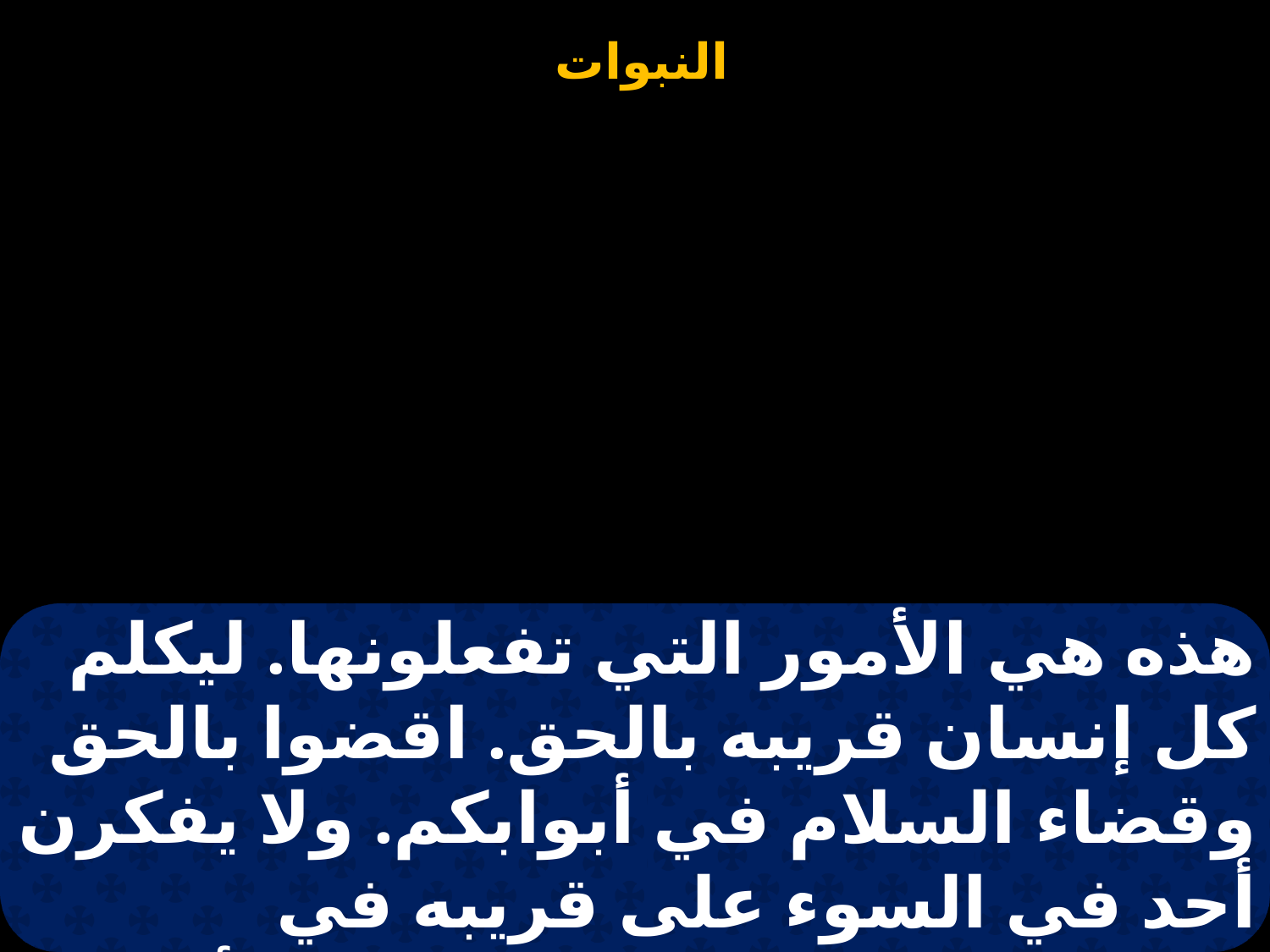

هذه هي الأمور التي تفعلونها. ليكلم كل إنسان قريبه بالحق. اقضوا بالحق وقضاء السلام في أبوابكم. ولا يفكرن أحد في السوء على قريبه في قلوبكم. ولا تحبوا يمين الزور. لأن هذه جميعها أكرهها، يقول الرب».